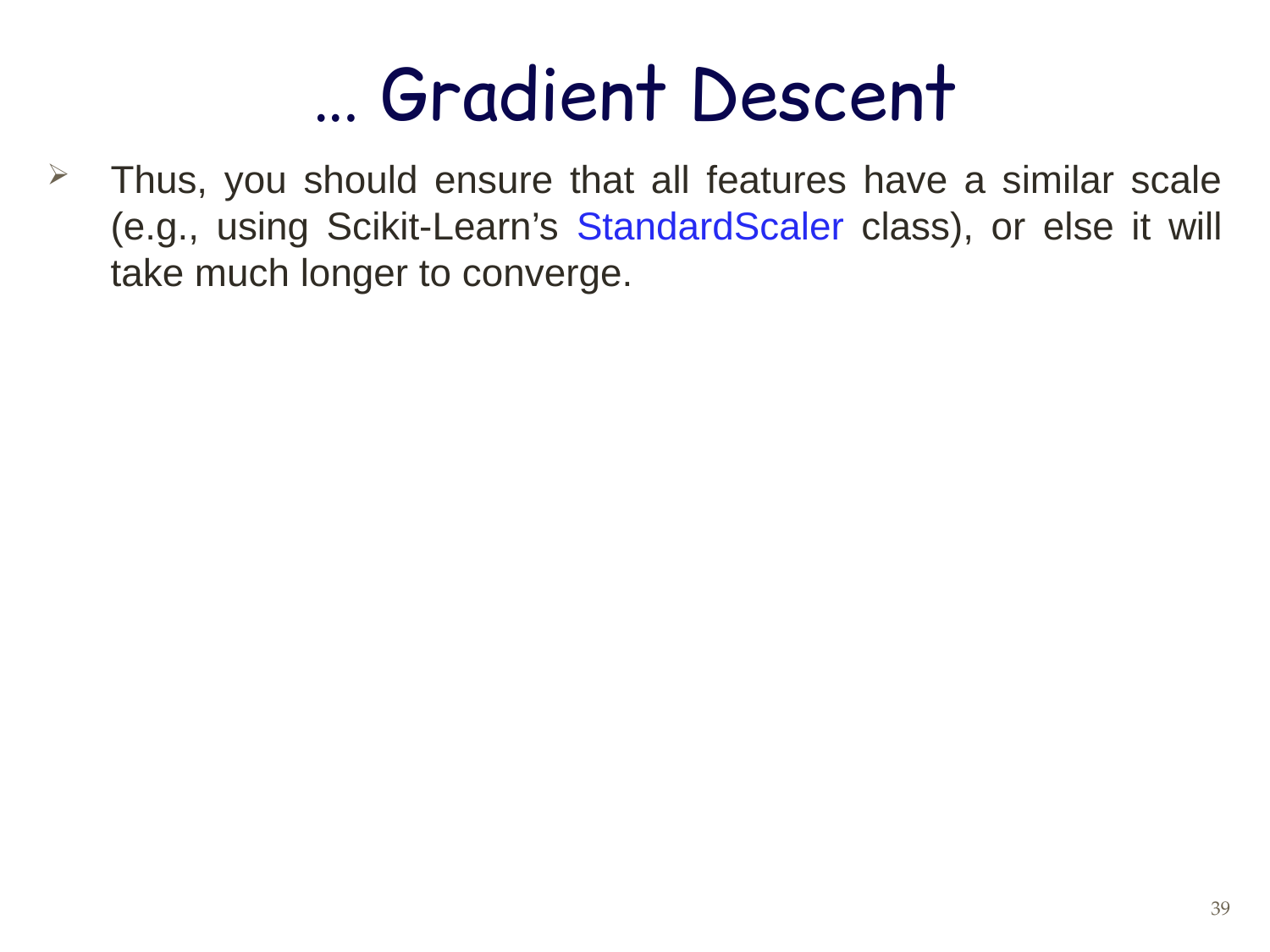

# … Gradient Descent
Thus, you should ensure that all features have a similar scale (e.g., using Scikit-Learn’s StandardScaler class), or else it will take much longer to converge.

39